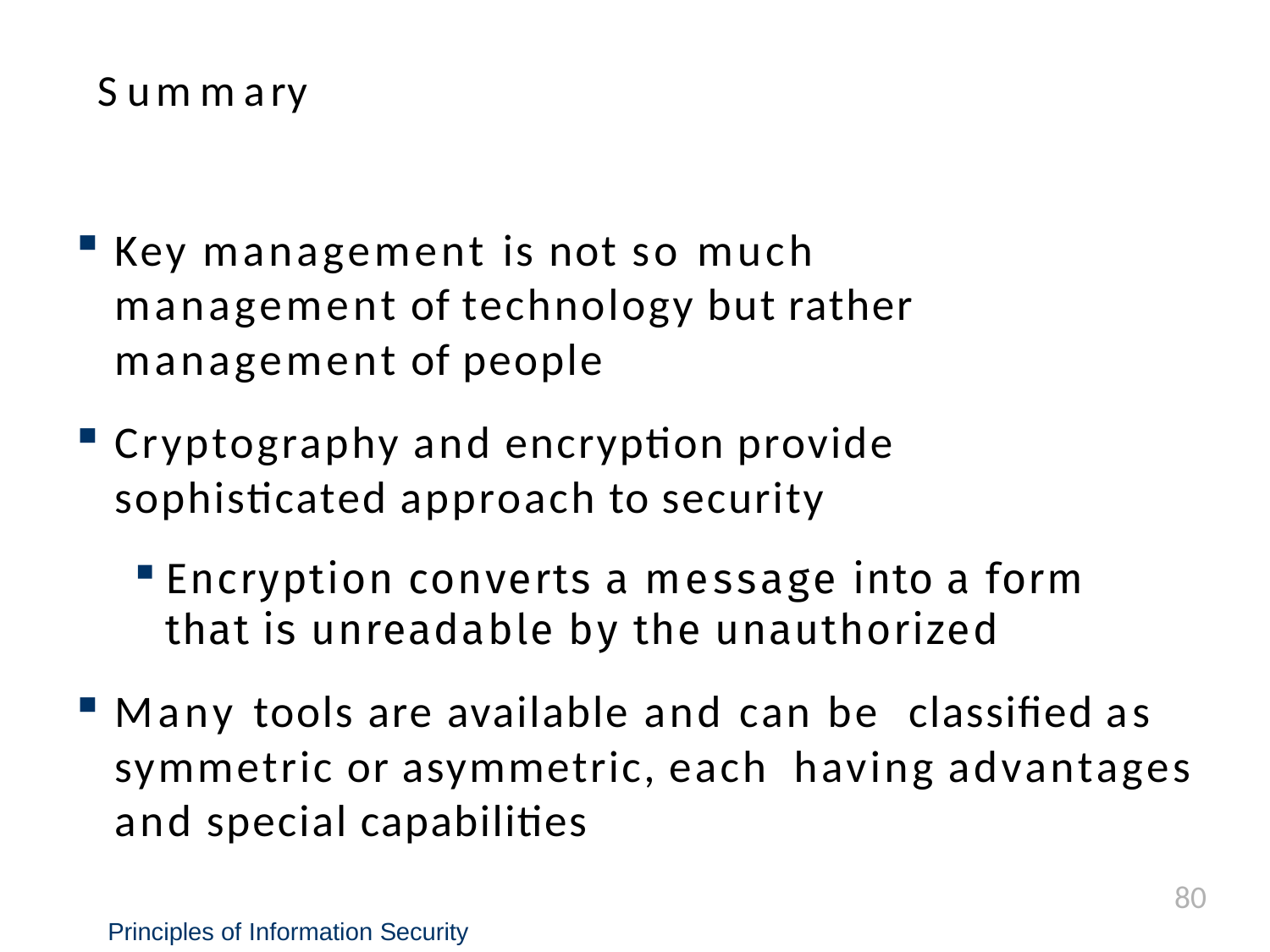

# Summary
Key management is not so much  management of technology but rather  management of people
Cryptography and encryption provide  sophisticated approach to security
Encryption converts a message into a form  that is unreadable by the unauthorized
Many tools are available and can be  classified as symmetric or asymmetric, each  having advantages and special capabilities
80
Principles of Information Security